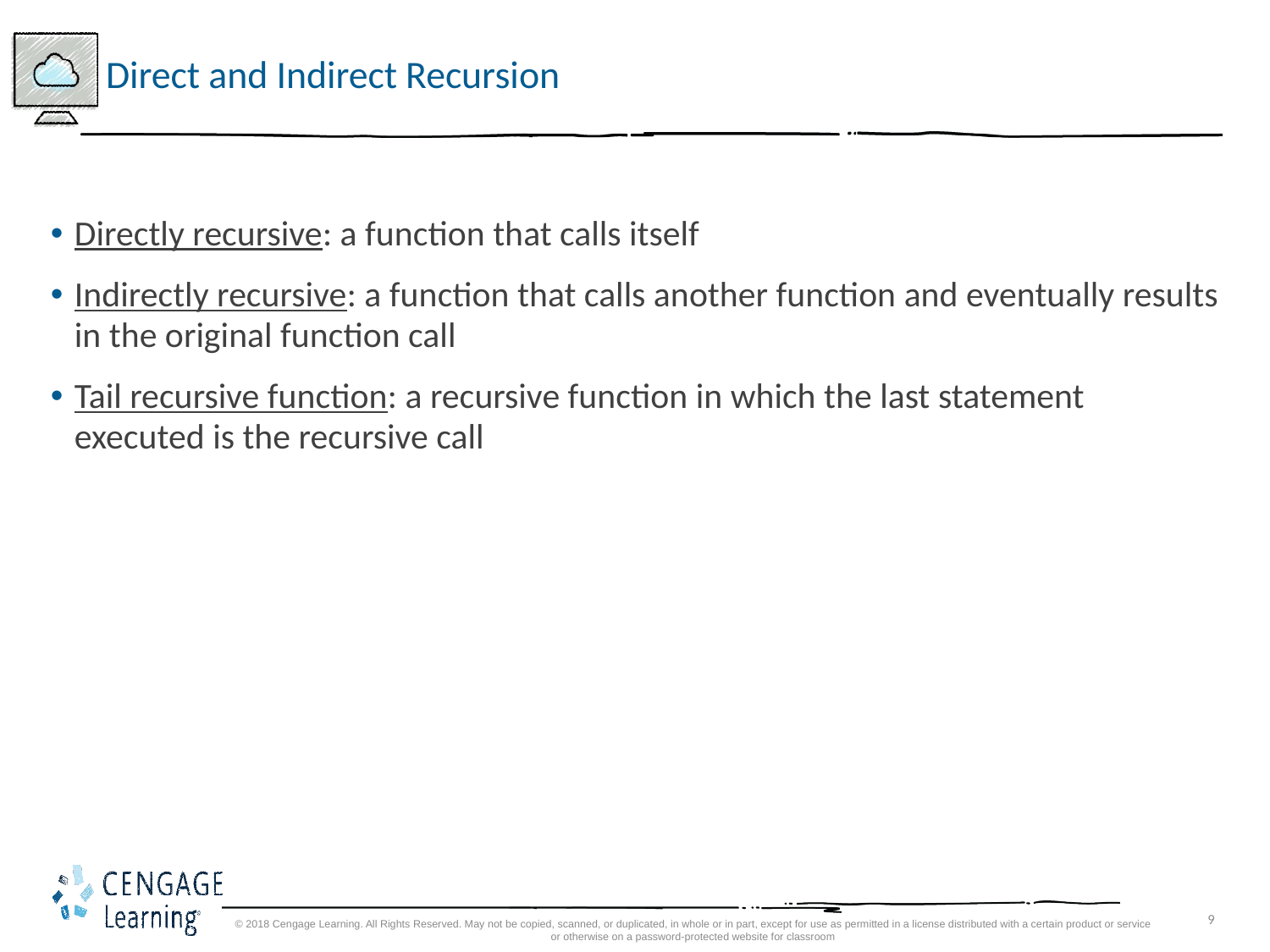

# Direct and Indirect Recursion
Directly recursive: a function that calls itself
Indirectly recursive: a function that calls another function and eventually results in the original function call
Tail recursive function: a recursive function in which the last statement executed is the recursive call

© 2018 Cengage Learning. All Rights Reserved. May not be copied, scanned, or duplicated, in whole or in part, except for use as permitted in a license distributed with a certain product or service or otherwise on a password-protected website for classroom